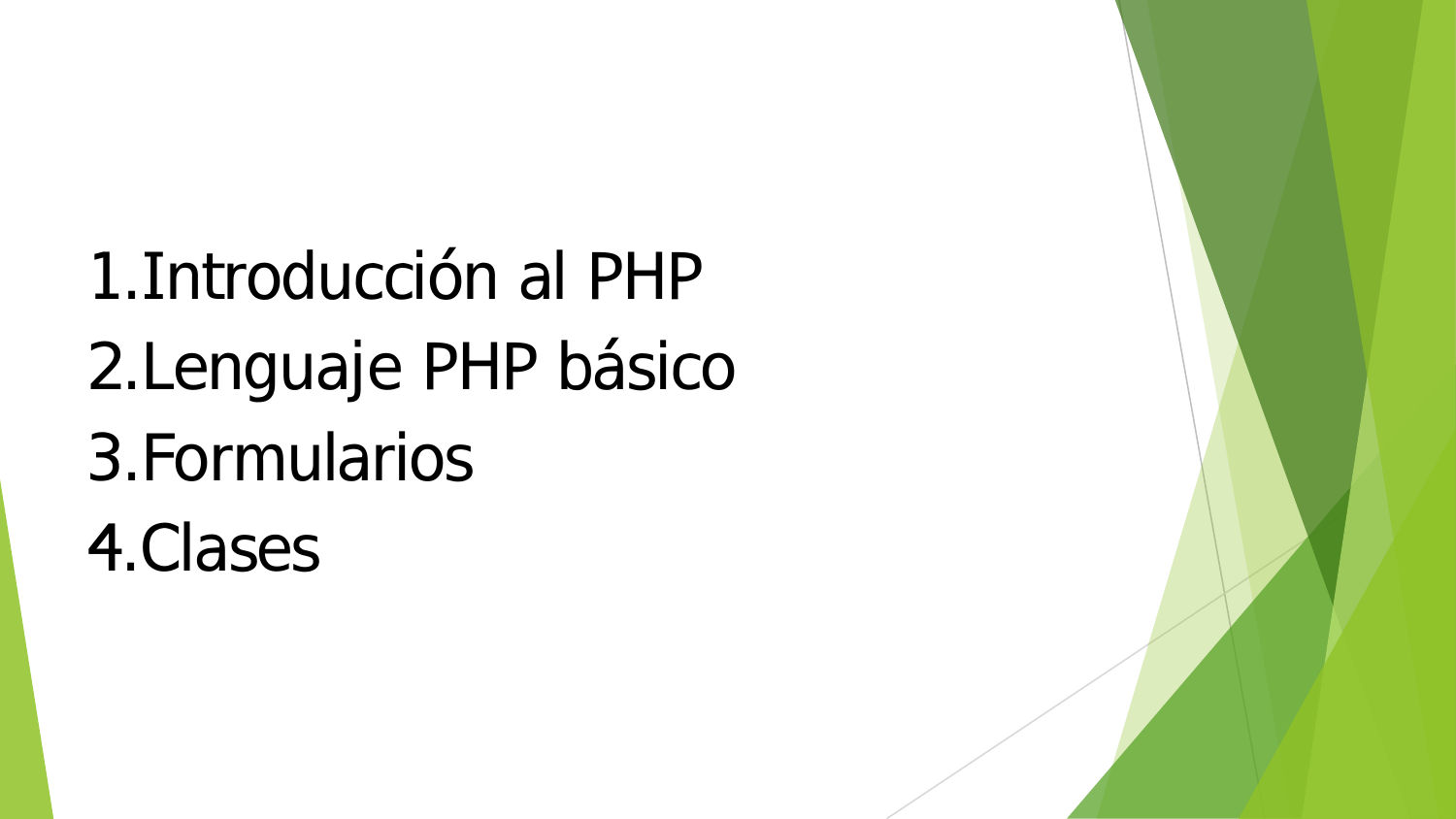

1.Introducción al PHP
2.Lenguaje PHP básico
3.Formularios
4.Clases